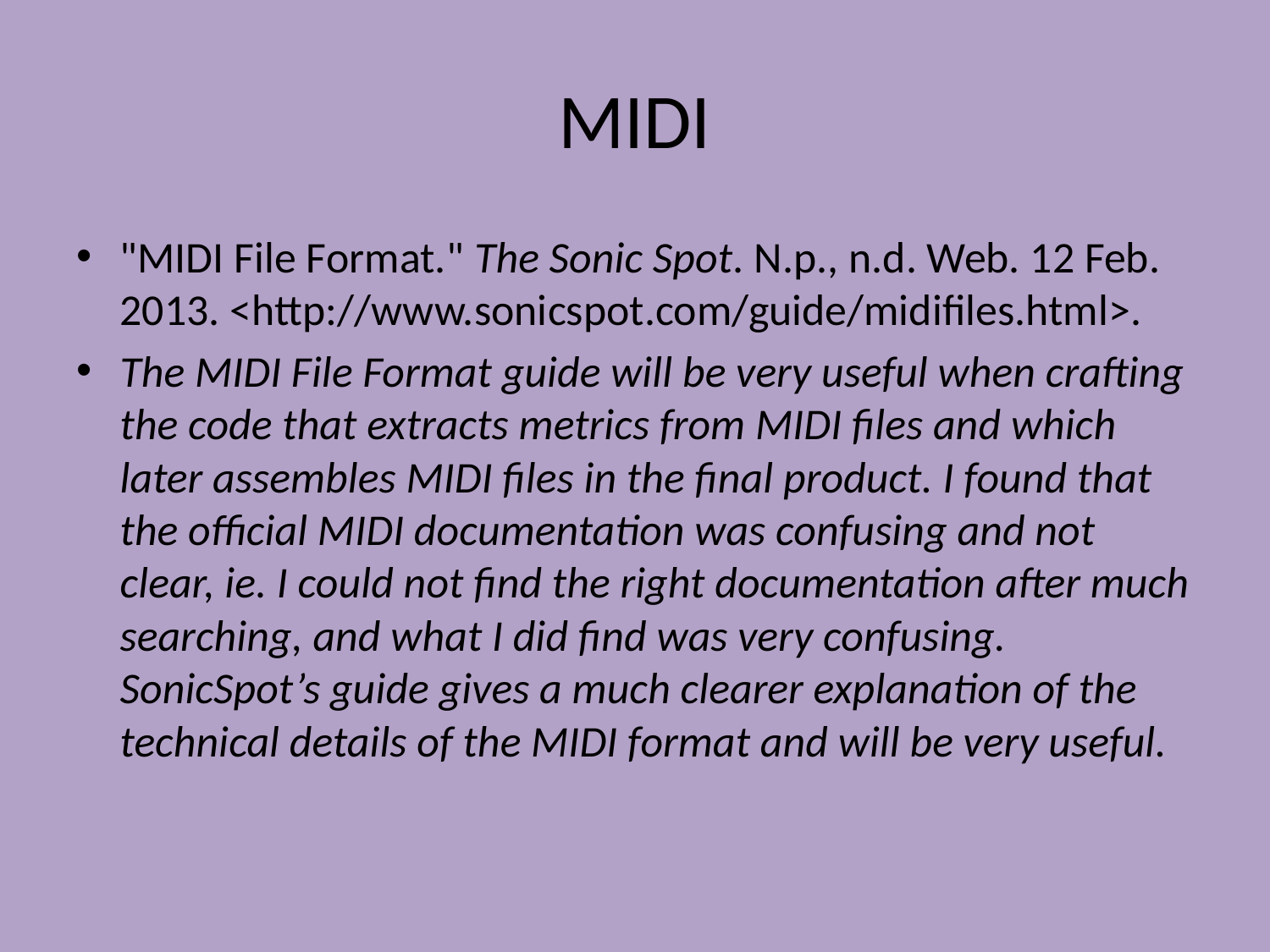

# MIDI
"MIDI File Format." The Sonic Spot. N.p., n.d. Web. 12 Feb. 2013. <http://www.sonicspot.com/guide/midifiles.html>.
The MIDI File Format guide will be very useful when crafting the code that extracts metrics from MIDI files and which later assembles MIDI files in the final product. I found that the official MIDI documentation was confusing and not clear, ie. I could not find the right documentation after much searching, and what I did find was very confusing. SonicSpot’s guide gives a much clearer explanation of the technical details of the MIDI format and will be very useful.